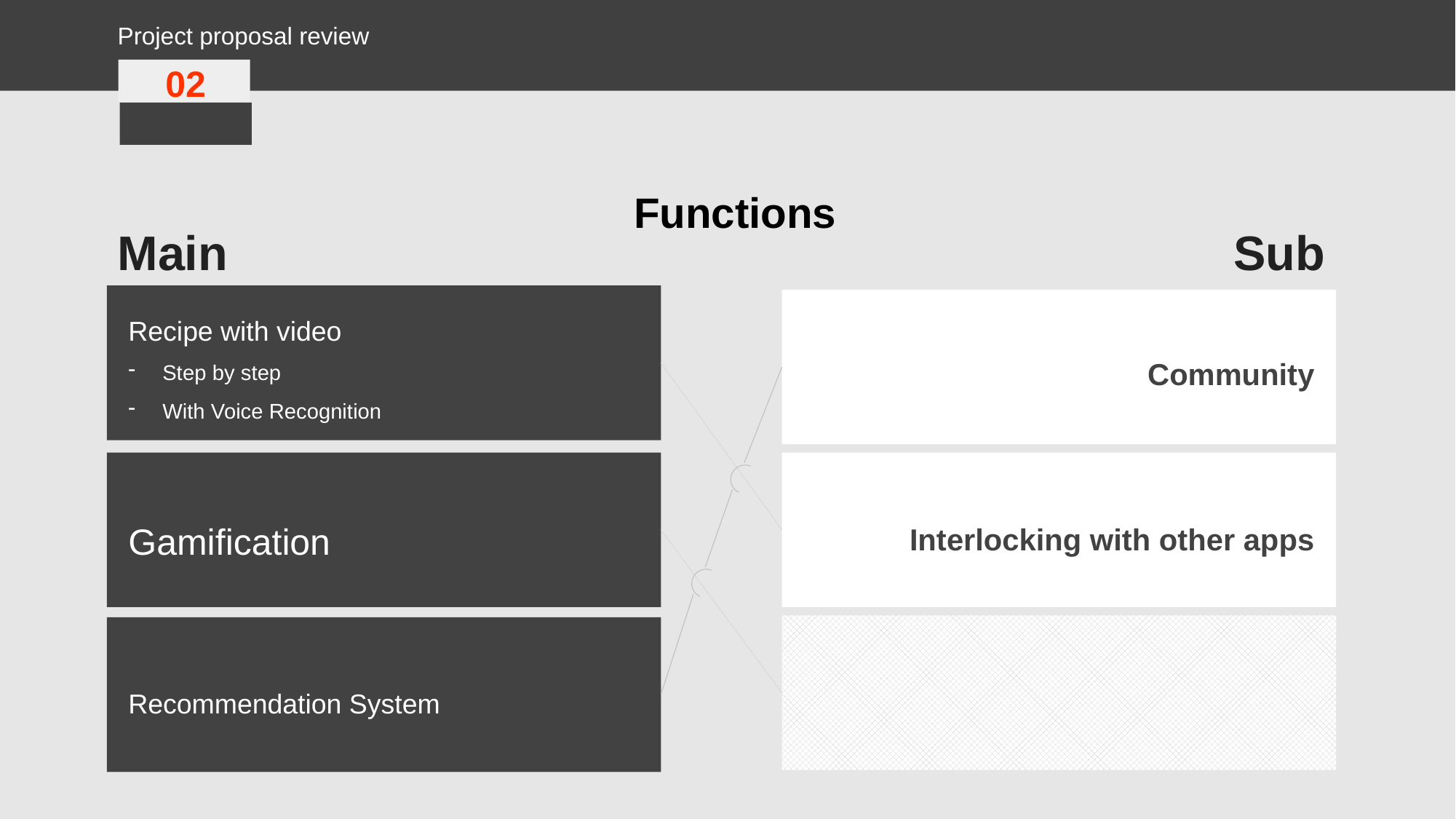

Project proposal review
02

Functions
Sub
Main
Recipe with video
Step by step
With Voice Recognition

Community

Gamification
Interlocking with other apps

Recommendation System